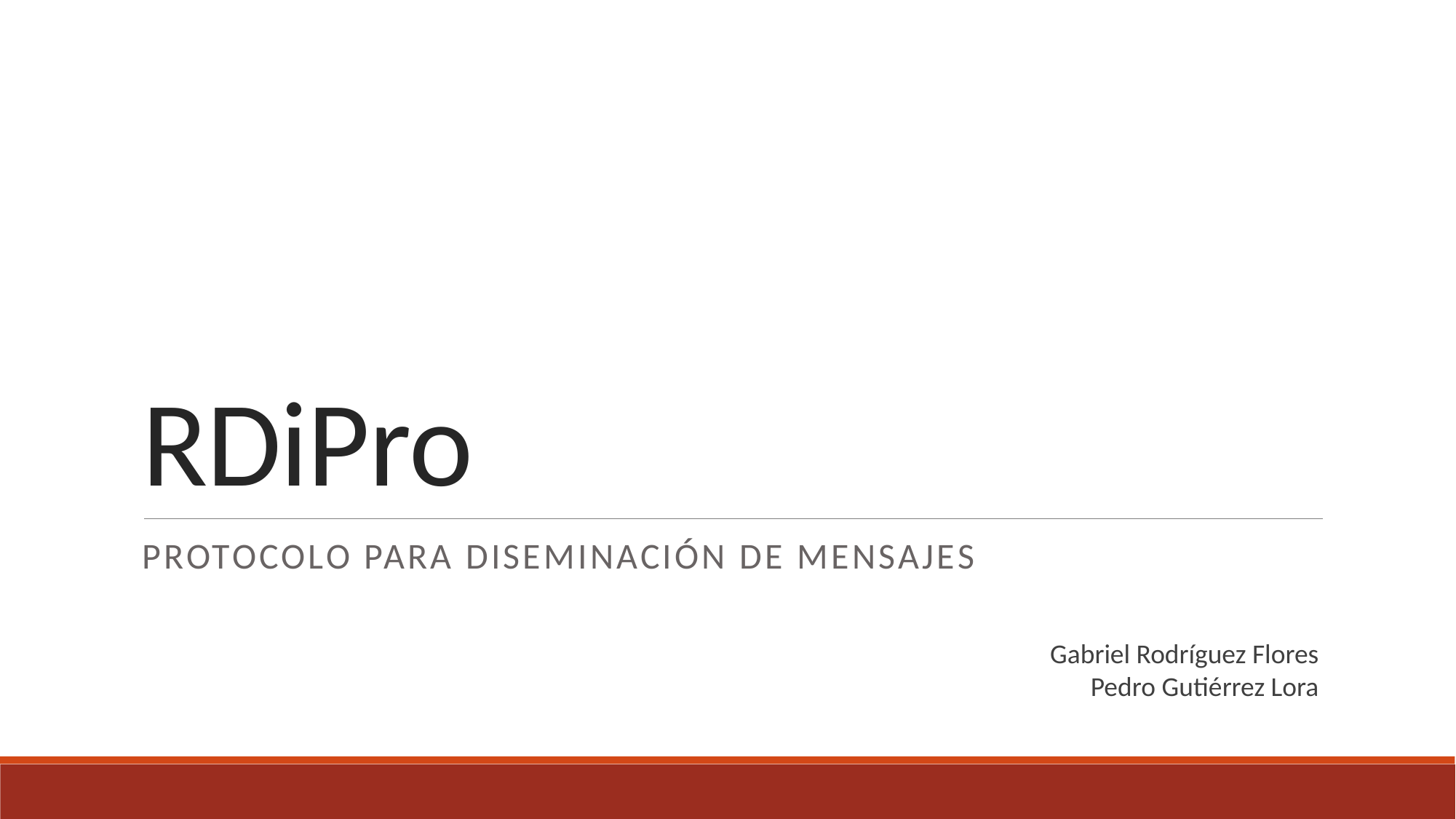

# RDiPro
Protocolo para diseminación de mensajes
Gabriel Rodríguez Flores
Pedro Gutiérrez Lora